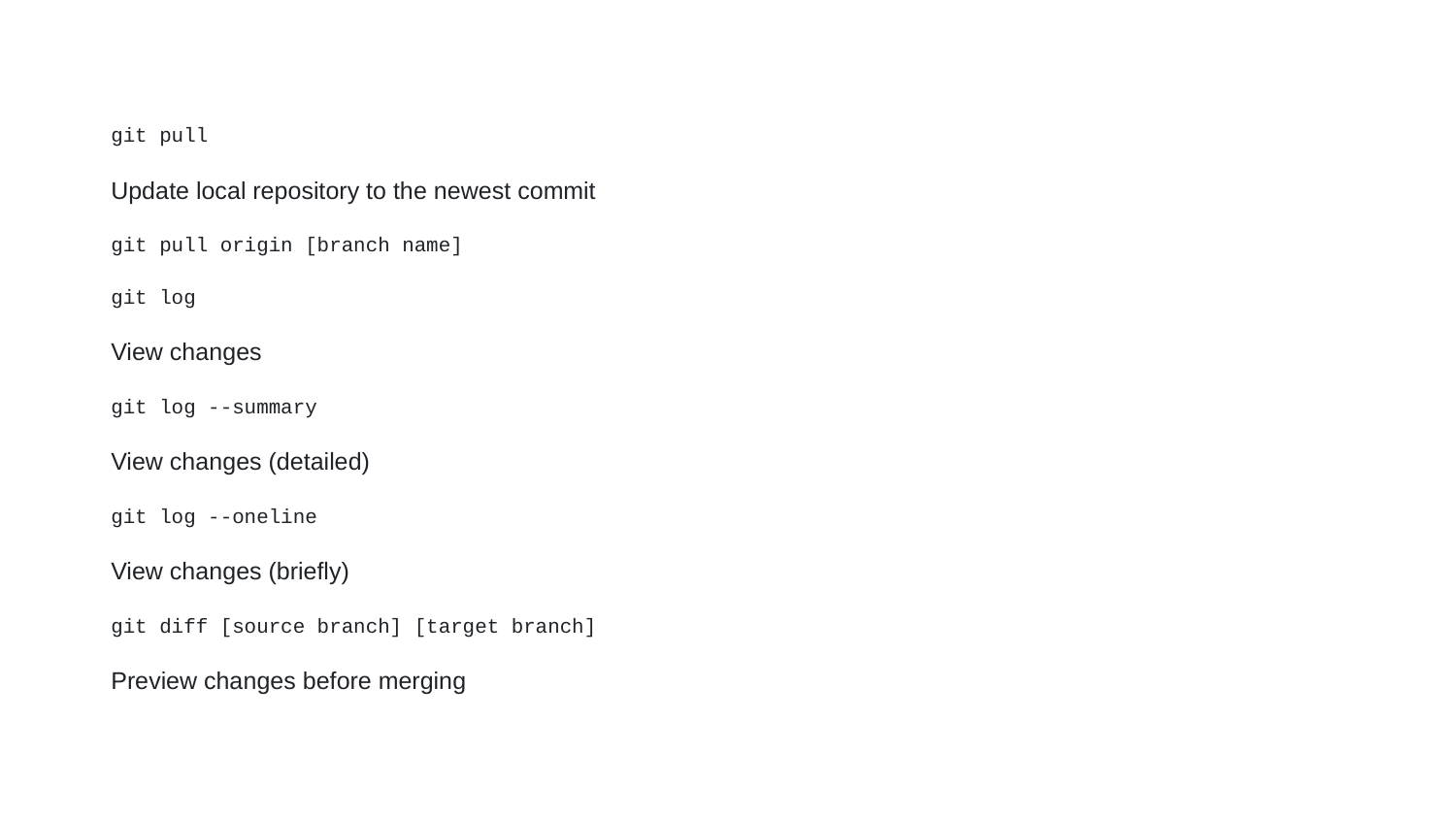

git pull
Update local repository to the newest commit
git pull origin [branch name]
git log
View changes
git log --summary
View changes (detailed)
git log --oneline
View changes (briefly)
git diff [source branch] [target branch]
Preview changes before merging